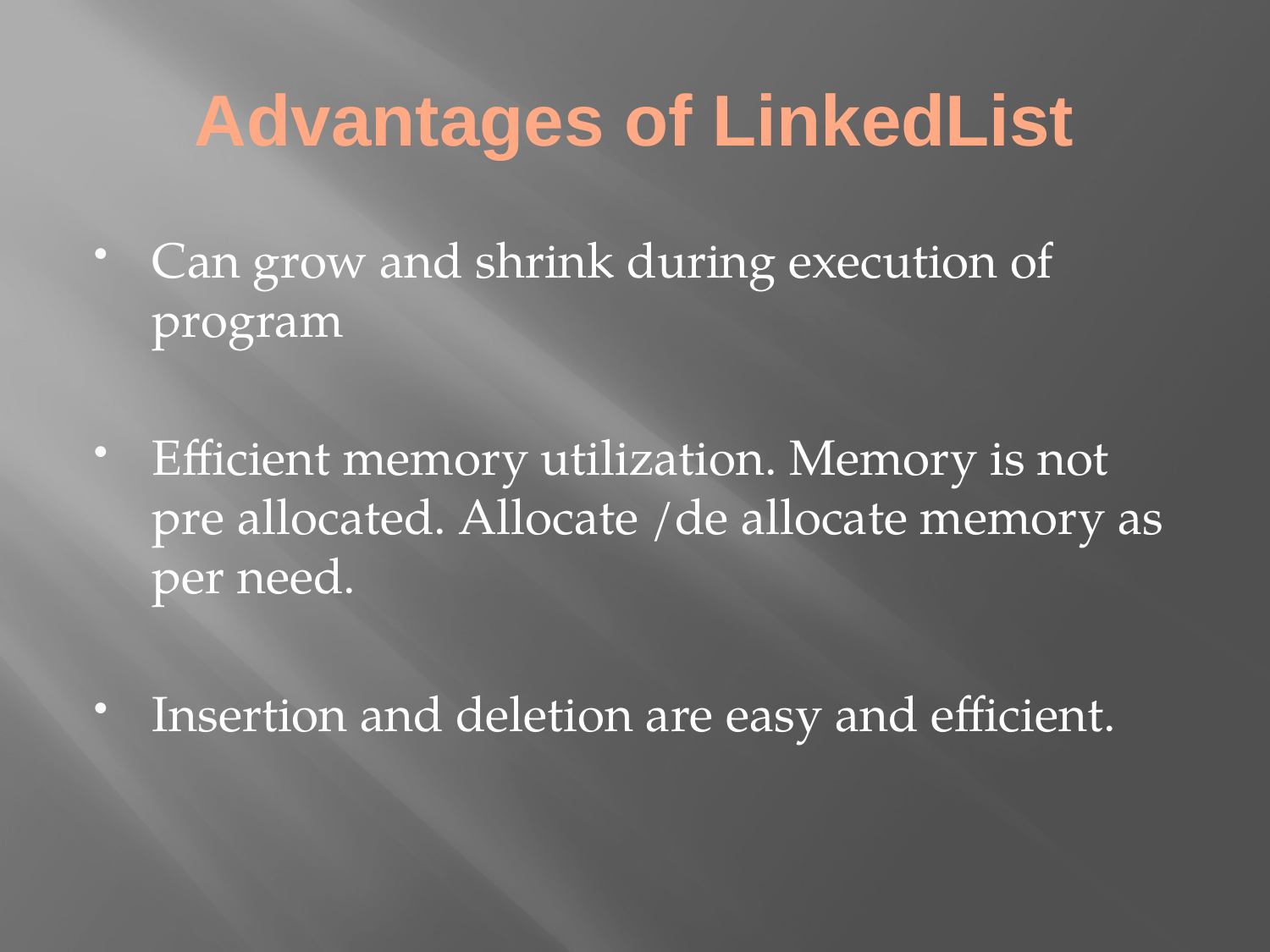

Advantages of LinkedList
Can grow and shrink during execution of program

Efficient memory utilization. Memory is not pre allocated. Allocate /de allocate memory as per need.

Insertion and deletion are easy and efficient.